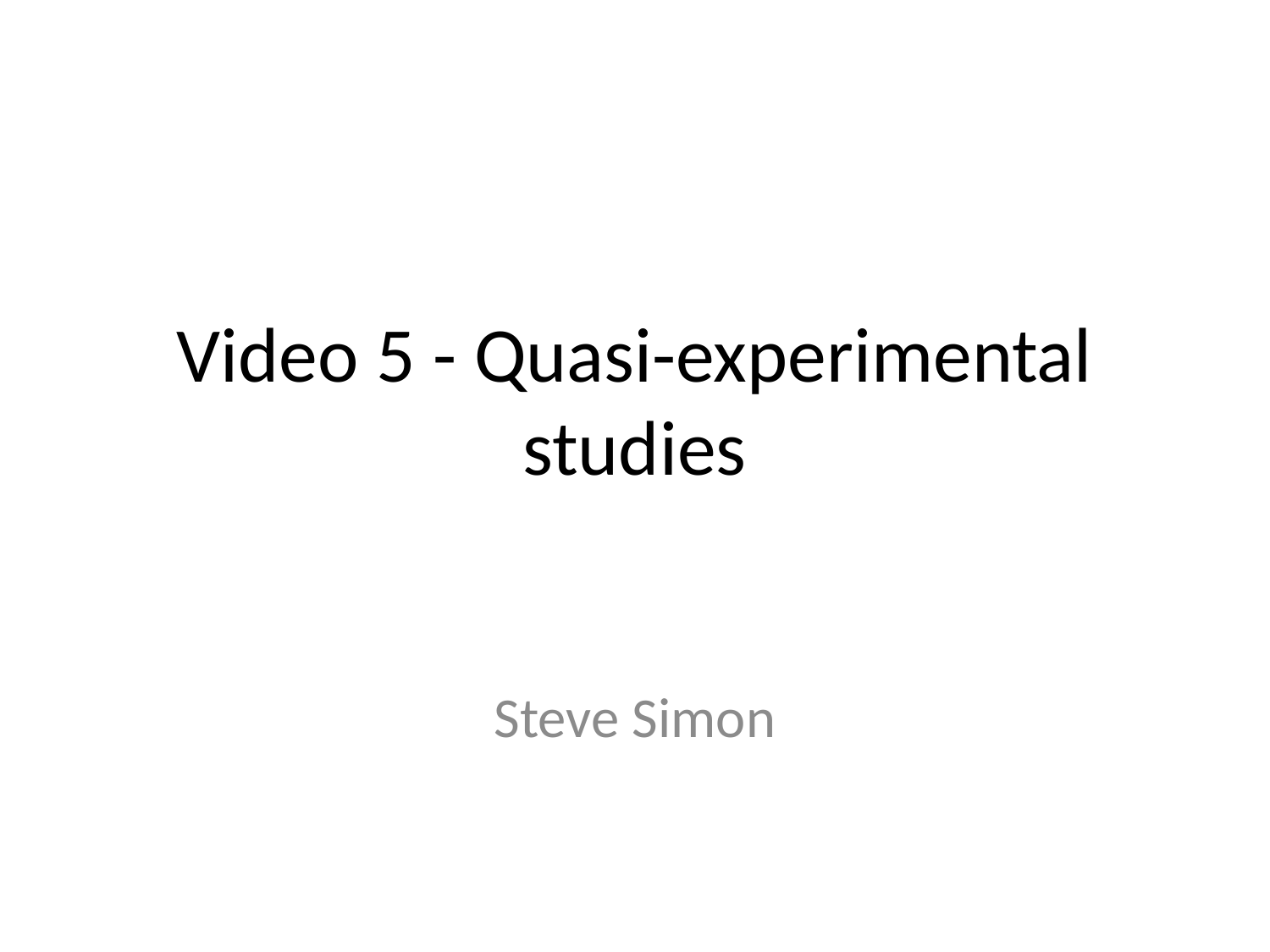

# Video 5 - Quasi-experimental studies
Steve Simon